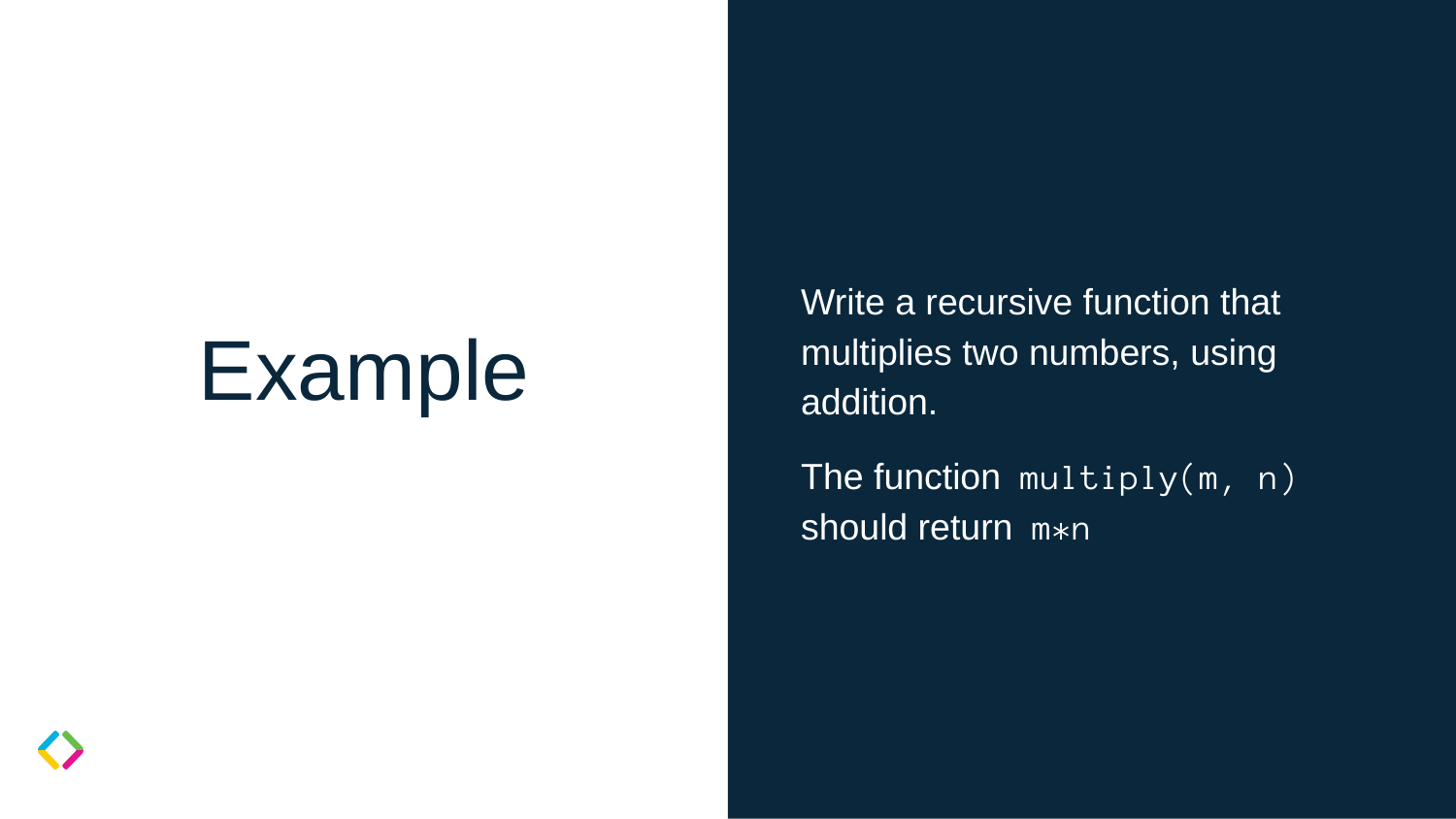

Write a recursive function that multiplies two numbers, using addition.
The function multiply(m, n) should return m*n
# Example